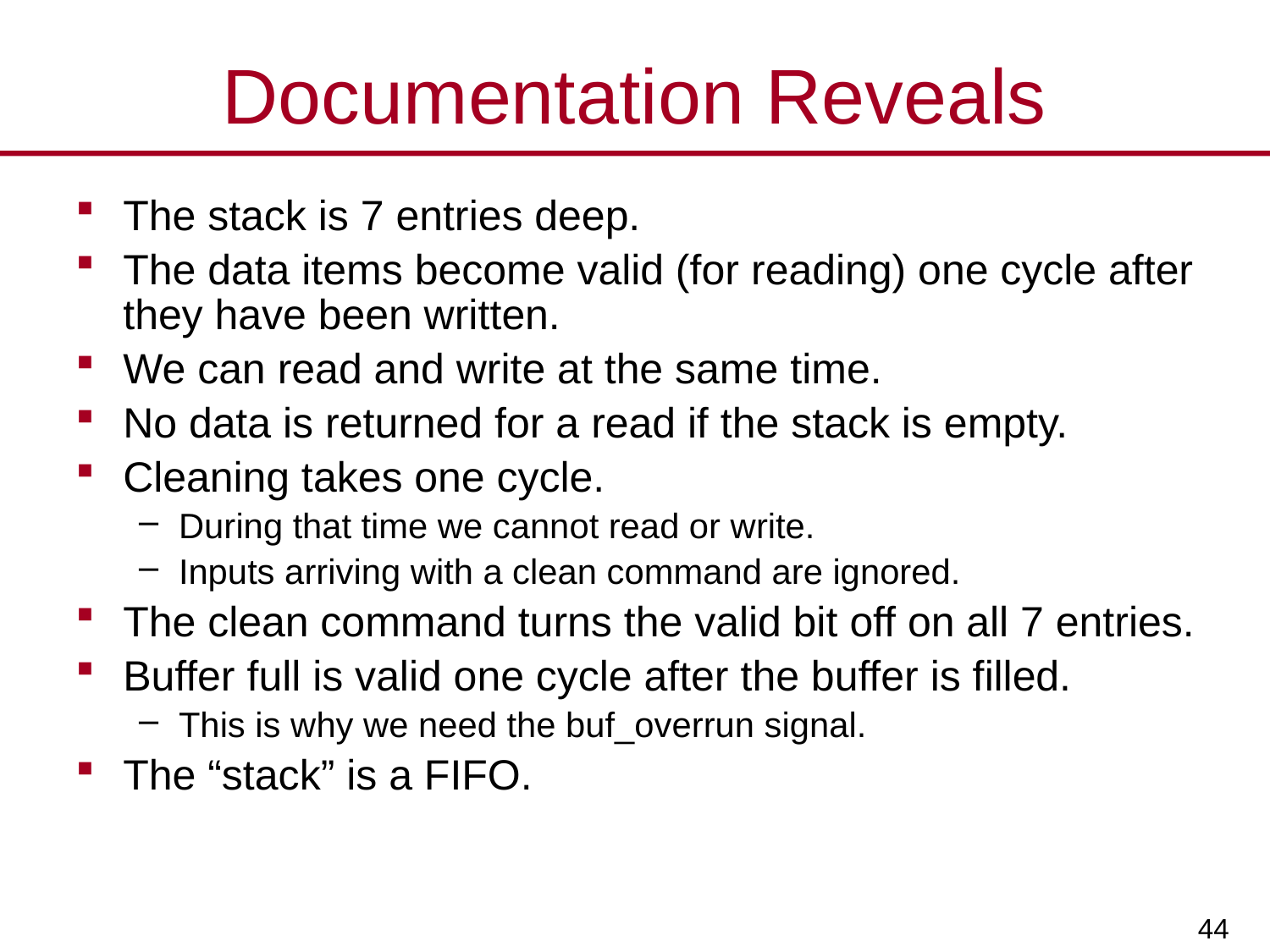

# Documentation Reveals
The stack is 7 entries deep.
The data items become valid (for reading) one cycle after they have been written.
We can read and write at the same time.
No data is returned for a read if the stack is empty.
Cleaning takes one cycle.
During that time we cannot read or write.
Inputs arriving with a clean command are ignored.
The clean command turns the valid bit off on all 7 entries.
Buffer full is valid one cycle after the buffer is filled.
This is why we need the buf_overrun signal.
The “stack” is a FIFO.